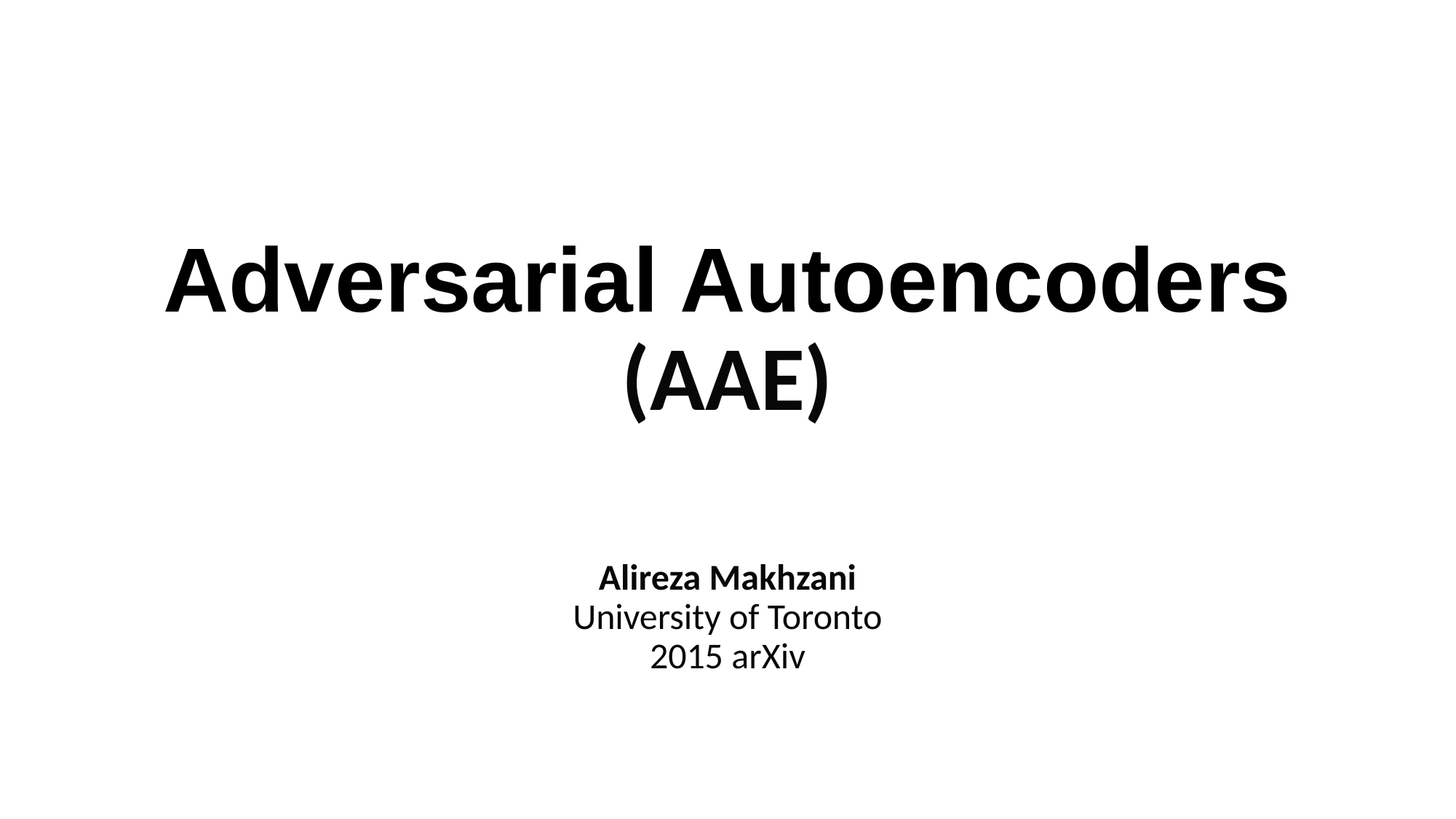

# Adversarial Autoencoders (AAE)
Alireza Makhzani
University of Toronto
2015 arXiv